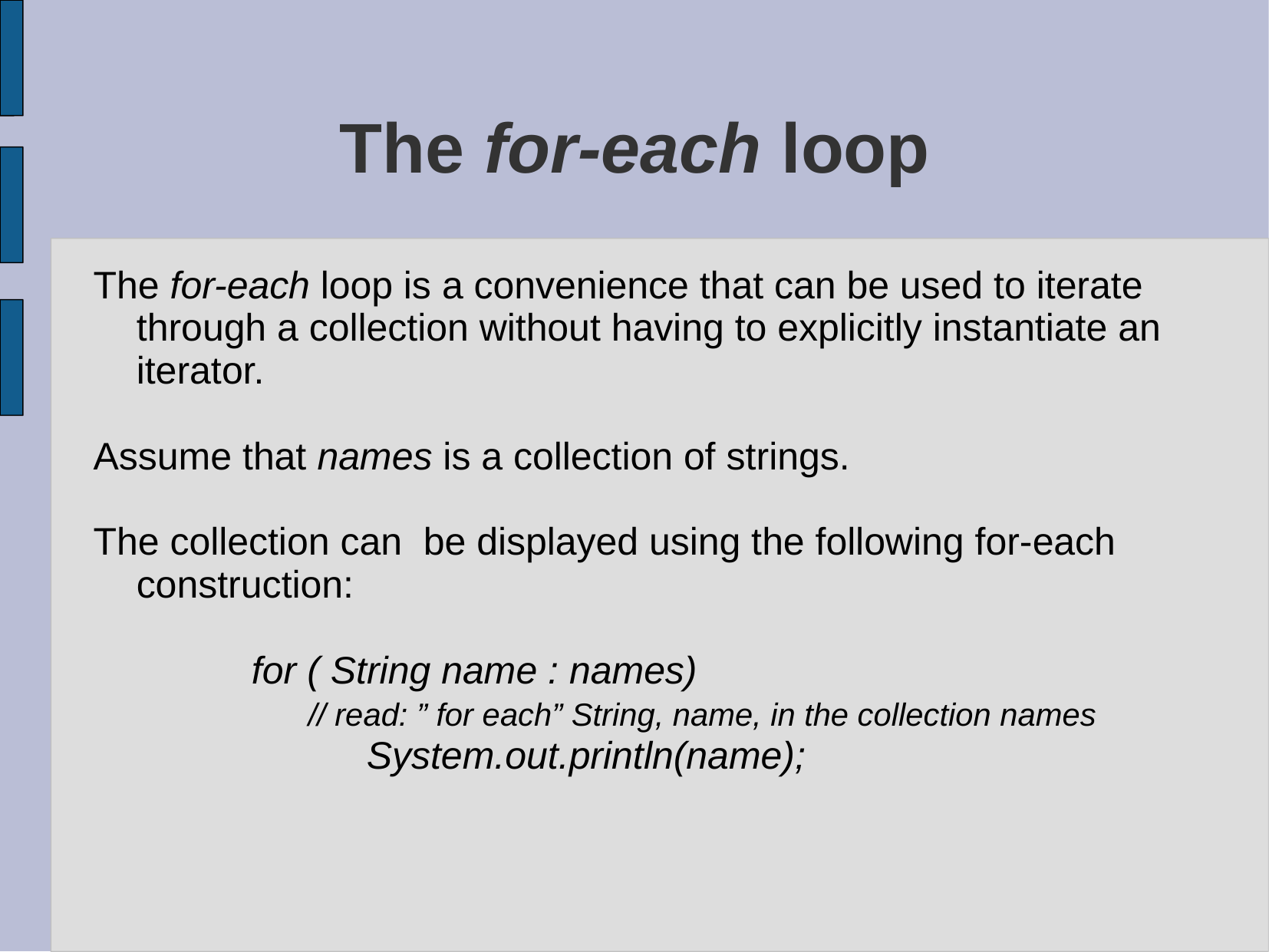

# The for-each loop
The for-each loop is a convenience that can be used to iterate through a collection without having to explicitly instantiate an iterator.

Assume that names is a collection of strings.

The collection can  be displayed using the following for-each construction:
	for ( String name : names)
                // read: ” for each” String, name, in the collection names
			System.out.println(name);